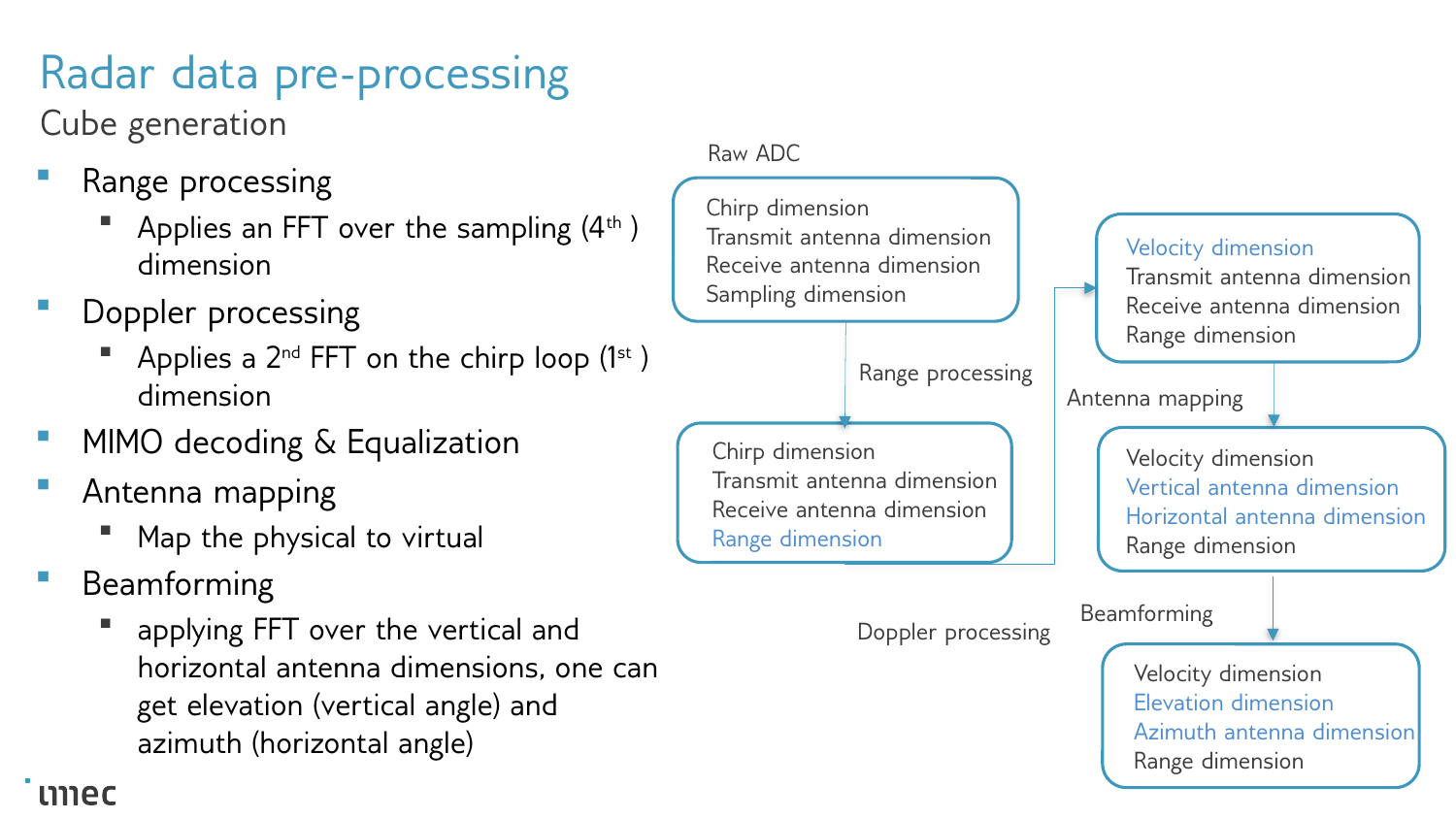

# Radar data pre-processing
Cube generation
Raw ADC

Chirp dimension
Transmit antenna dimension
Receive antenna dimension
Sampling dimension

Velocity dimension
Transmit antenna dimension
Receive antenna dimension
Range dimension
Range processing
Antenna mapping

Chirp dimension
Transmit antenna dimension
Receive antenna dimension
Range dimension

Velocity dimension
Vertical antenna dimension
Horizontal antenna dimension
Range dimension
Beamforming
Doppler processing

Velocity dimension
Elevation dimension
Azimuth antenna dimension
Range dimension
Range processing
Applies an FFT over the sampling (4th ) dimension
Doppler processing
Applies a 2nd FFT on the chirp loop (1st ) dimension
MIMO decoding & Equalization
Antenna mapping
Map the physical to virtual
Beamforming
applying FFT over the vertical and horizontal antenna dimensions, one can get elevation (vertical angle) and azimuth (horizontal angle)